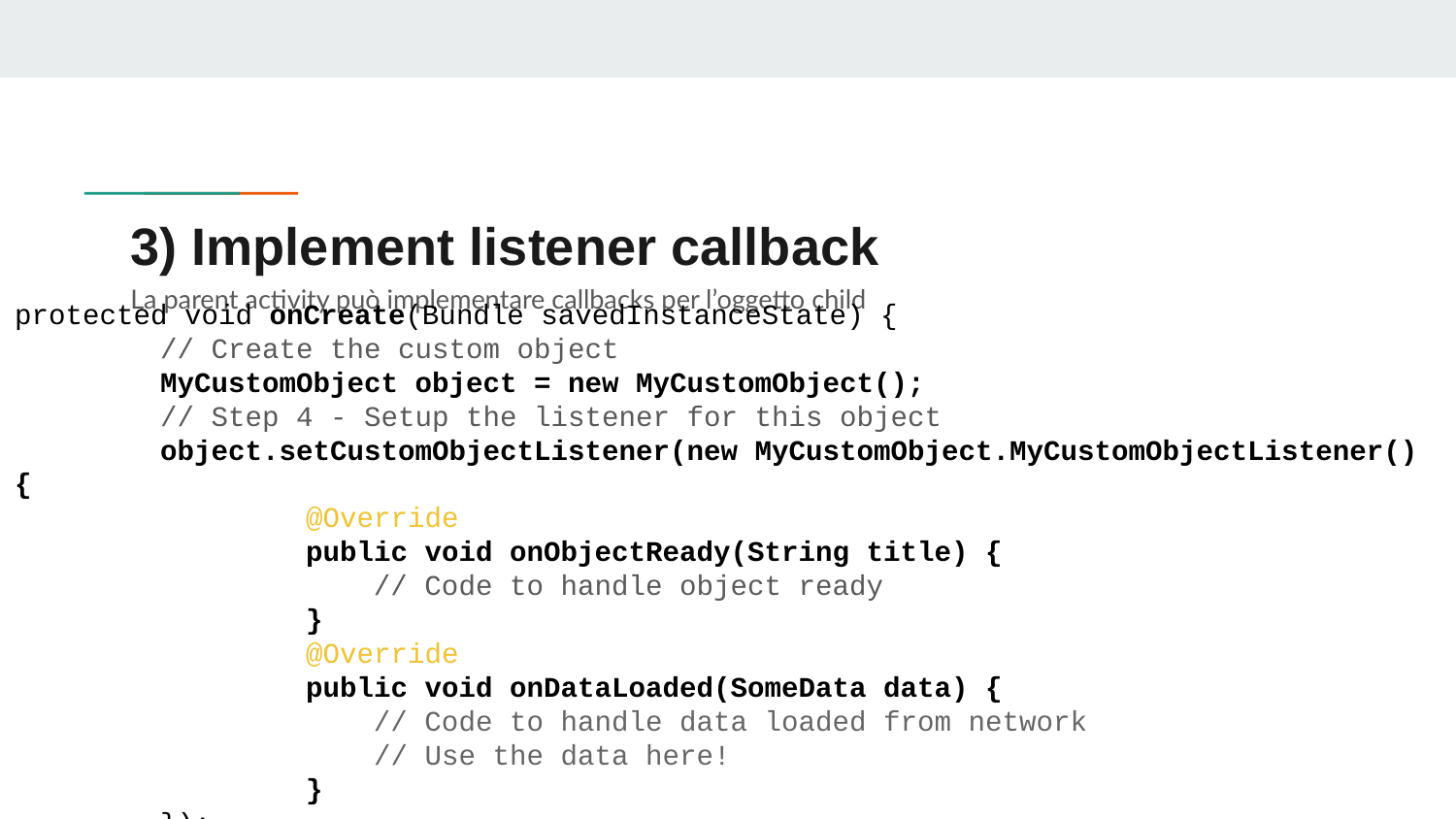

# 3) Implement listener callback
La parent activity può implementare callbacks per l’oggetto child
protected void onCreate(Bundle savedInstanceState) {
   	// Create the custom object
    	MyCustomObject object = new MyCustomObject();
    	// Step 4 - Setup the listener for this object
    	object.setCustomObjectListener(new MyCustomObject.MyCustomObjectListener() {
    		@Override
    		public void onObjectReady(String title) {
    		    // Code to handle object ready
    		}
    		@Override
    		public void onDataLoaded(SomeData data) {
    		    // Code to handle data loaded from network
    		    // Use the data here!
    		}
    	});